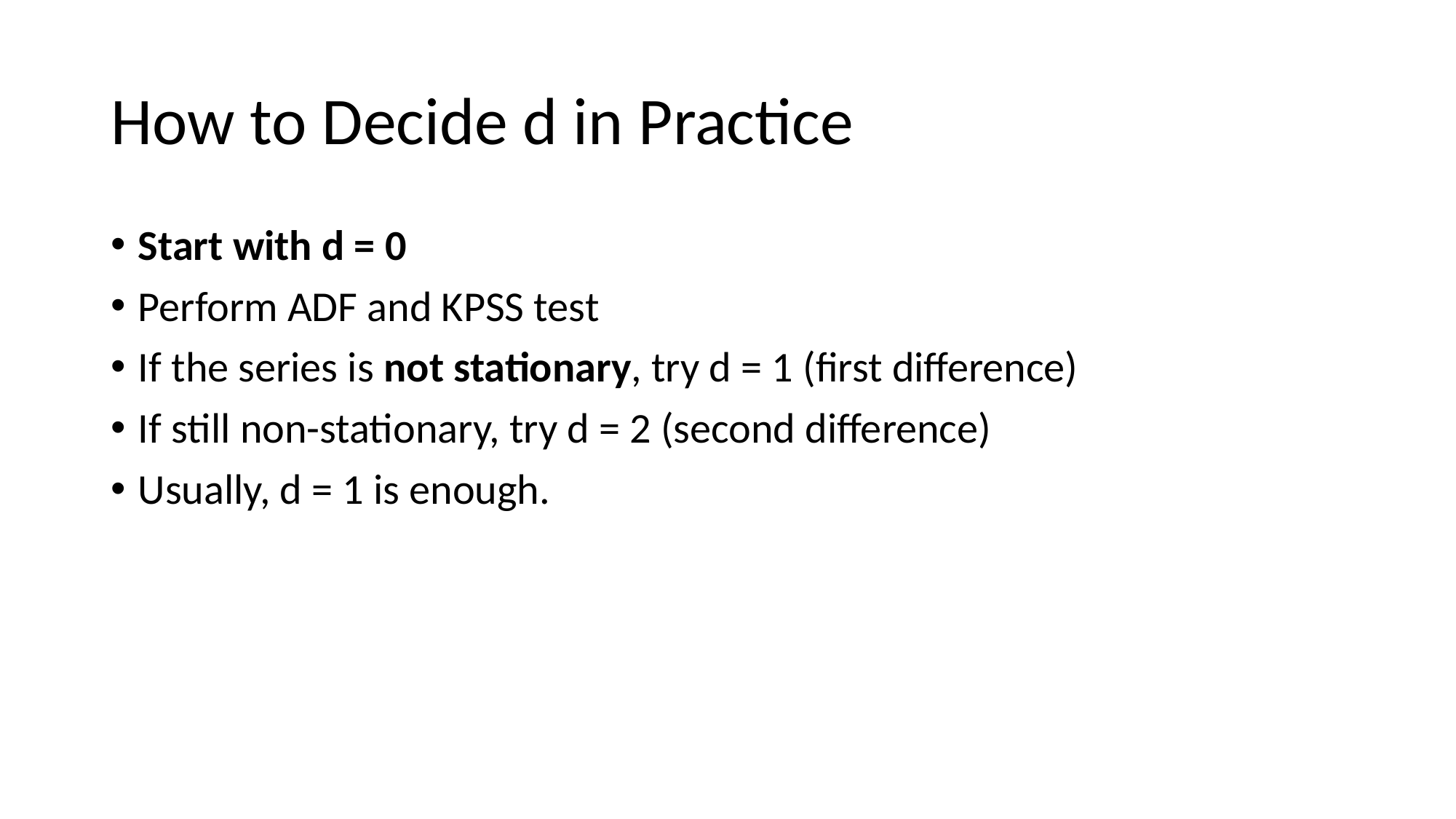

# How to Decide d in Practice
Start with d = 0
Perform ADF and KPSS test
If the series is not stationary, try d = 1 (first difference)
If still non-stationary, try d = 2 (second difference)
Usually, d = 1 is enough.